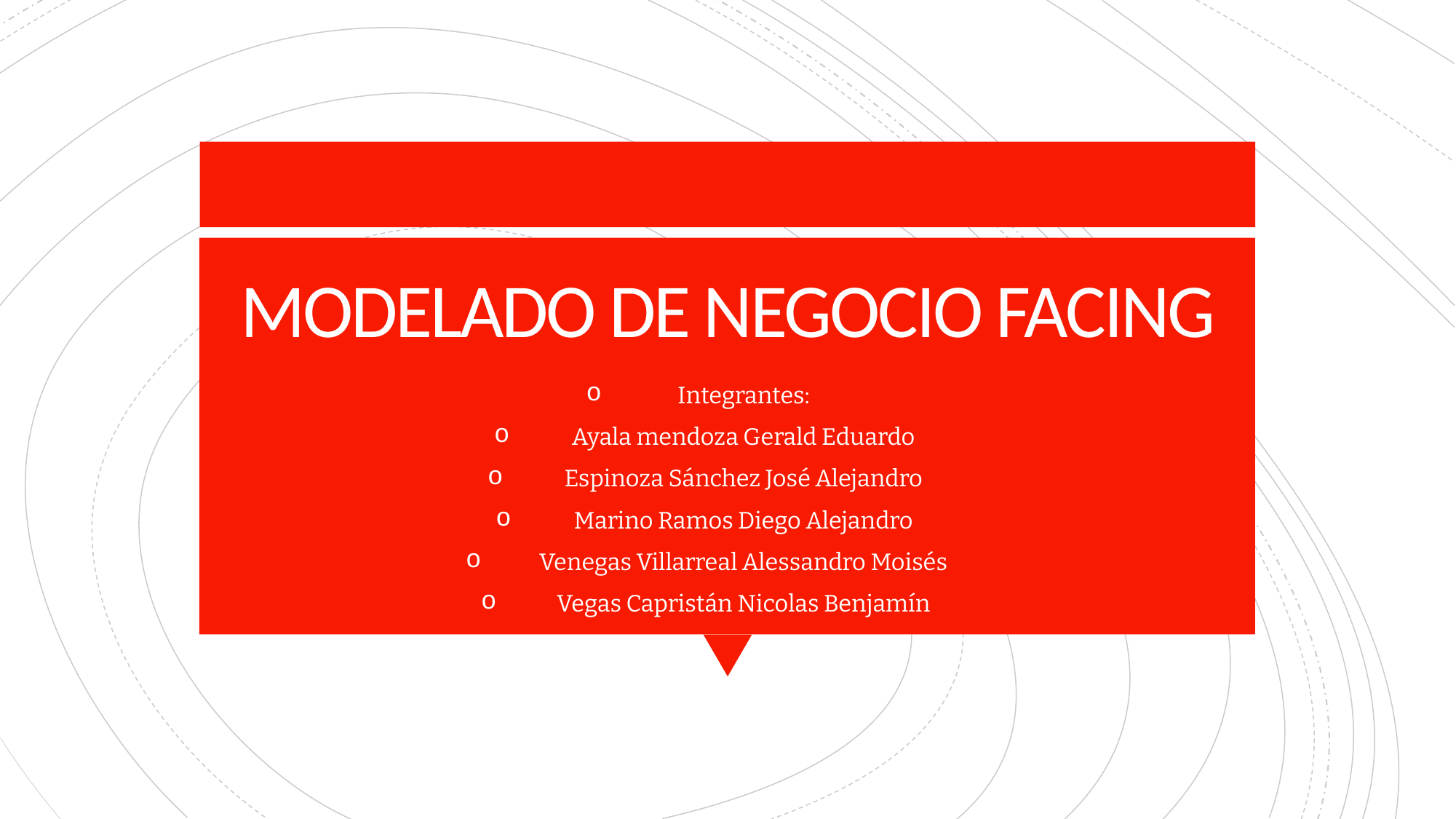

# MODELADO DE NEGOCIO FACING
Integrantes:
Ayala mendoza Gerald Eduardo
Espinoza Sánchez José Alejandro
Marino Ramos Diego Alejandro
Venegas Villarreal Alessandro Moisés
Vegas Capristán Nicolas Benjamín